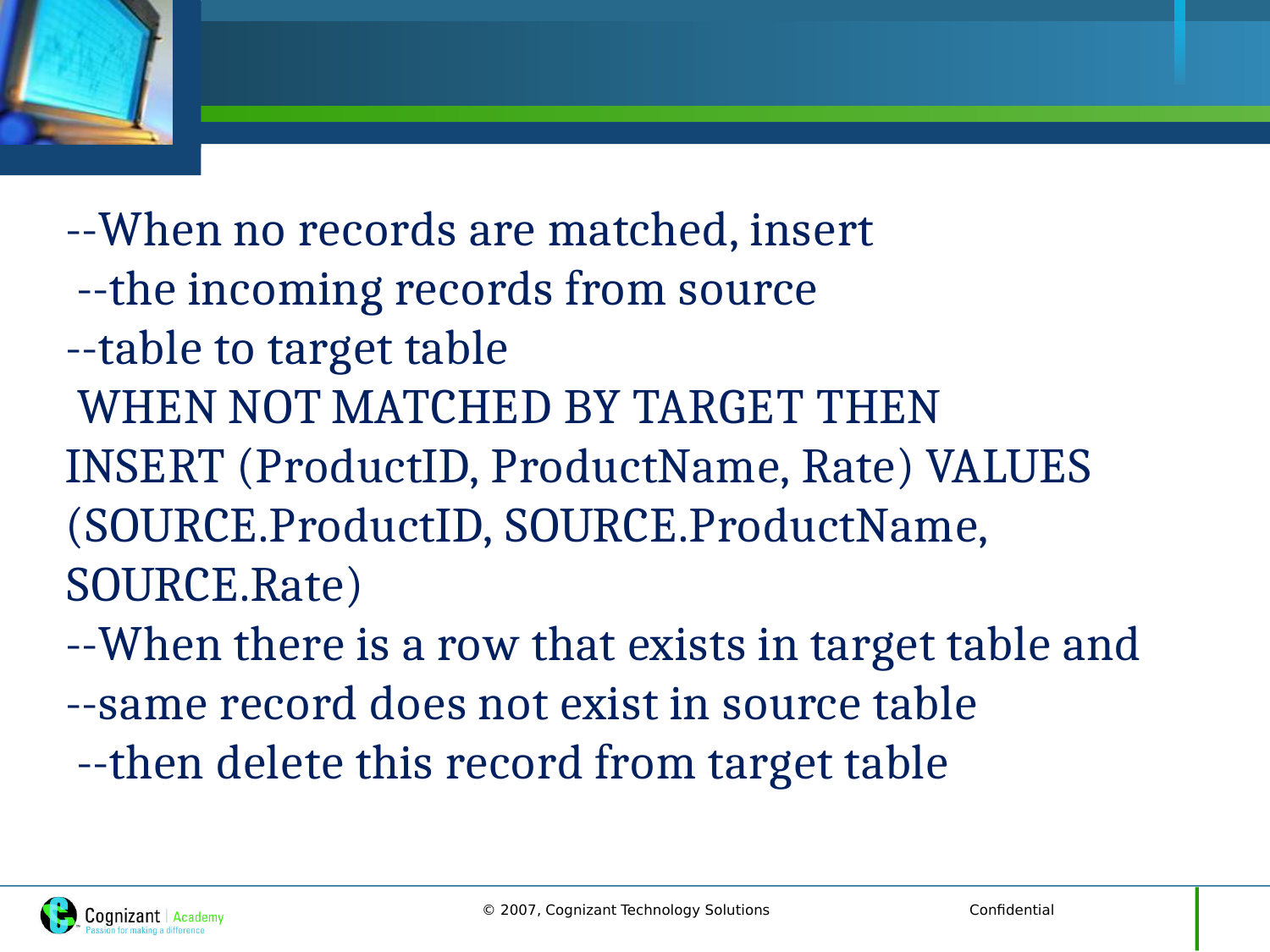

--When no records are matched, insert
 --the incoming records from source
--table to target table
 WHEN NOT MATCHED BY TARGET THEN
INSERT (ProductID, ProductName, Rate) VALUES (SOURCE.ProductID, SOURCE.ProductName, SOURCE.Rate)
--When there is a row that exists in target table and
--same record does not exist in source table
 --then delete this record from target table